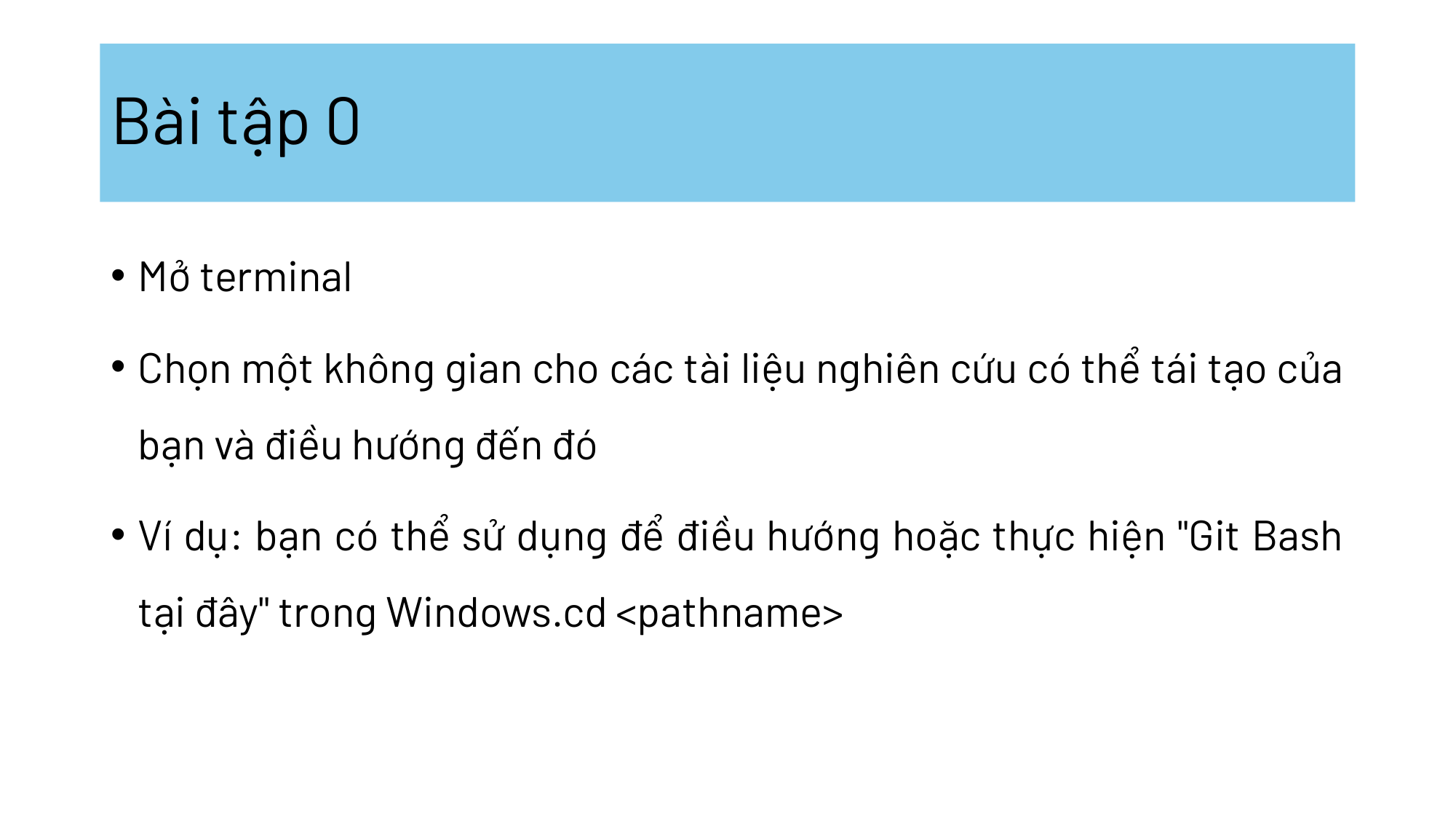

# Bài tập 0
Mở terminal
Chọn một không gian cho các tài liệu nghiên cứu có thể tái tạo của bạn và điều hướng đến đó
Ví dụ: bạn có thể sử dụng để điều hướng hoặc thực hiện "Git Bash tại đây" trong Windows.cd <pathname>